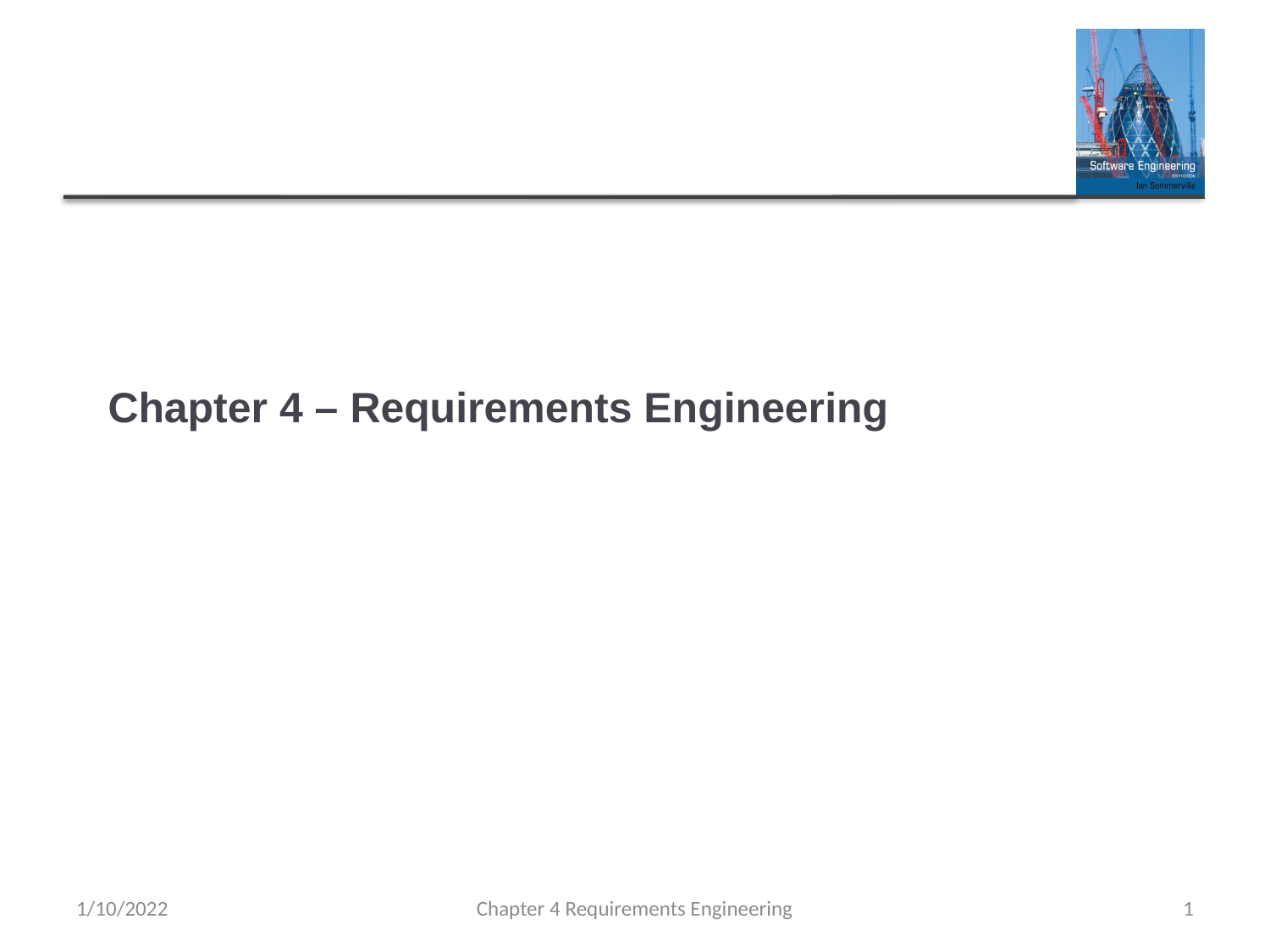

# Chapter 4 – Requirements Engineering

1/10/2022
Chapter 4 Requirements Engineering
1